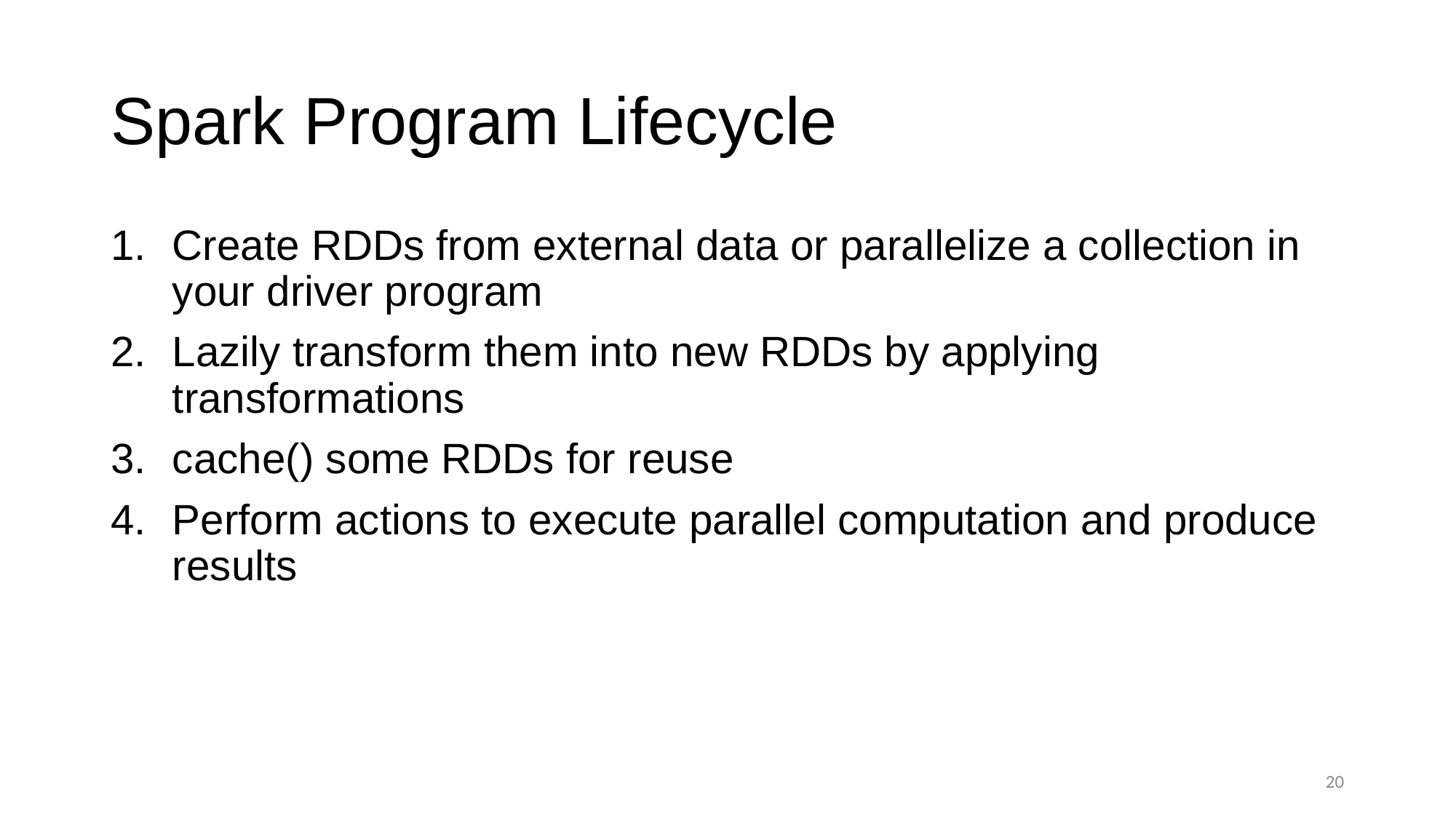

# Spark Program Lifecycle
Create RDDs from external data or parallelize a collection in your driver program
Lazily transform them into new RDDs by applying transformations
cache() some RDDs for reuse
Perform actions to execute parallel computation and produce results
20